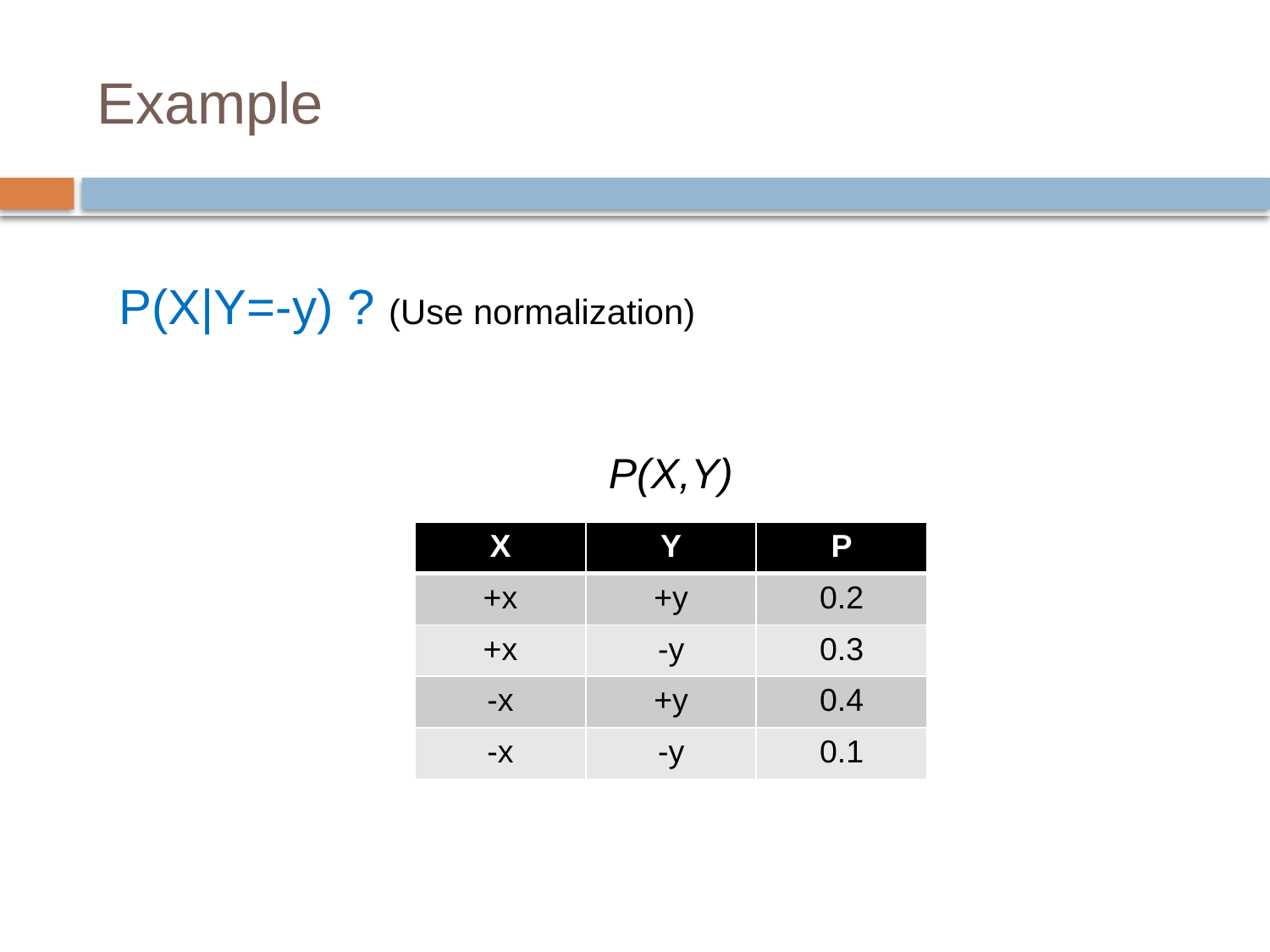

# Example
P(X|Y=-y) ? (Use normalization)
P(X,Y)
| X | Y | P |
| --- | --- | --- |
| +x | +y | 0.2 |
| +x | -y | 0.3 |
| -x | +y | 0.4 |
| -x | -y | 0.1 |